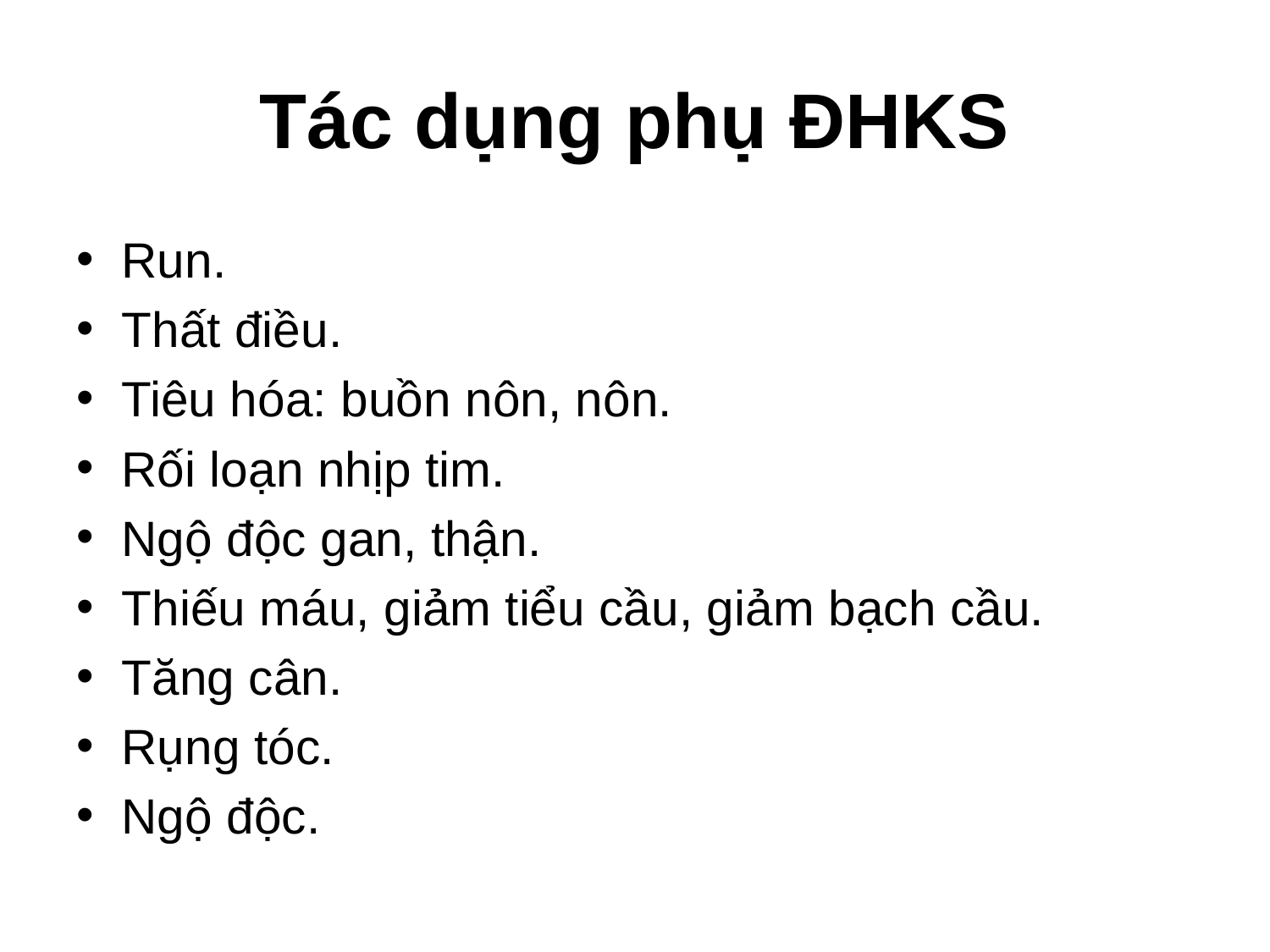

# Tác dụng phụ ĐHKS
Run.
Thất điều.
Tiêu hóa: buồn nôn, nôn.
Rối loạn nhịp tim.
Ngộ độc gan, thận.
Thiếu máu, giảm tiểu cầu, giảm bạch cầu.
Tăng cân.
Rụng tóc.
Ngộ độc.